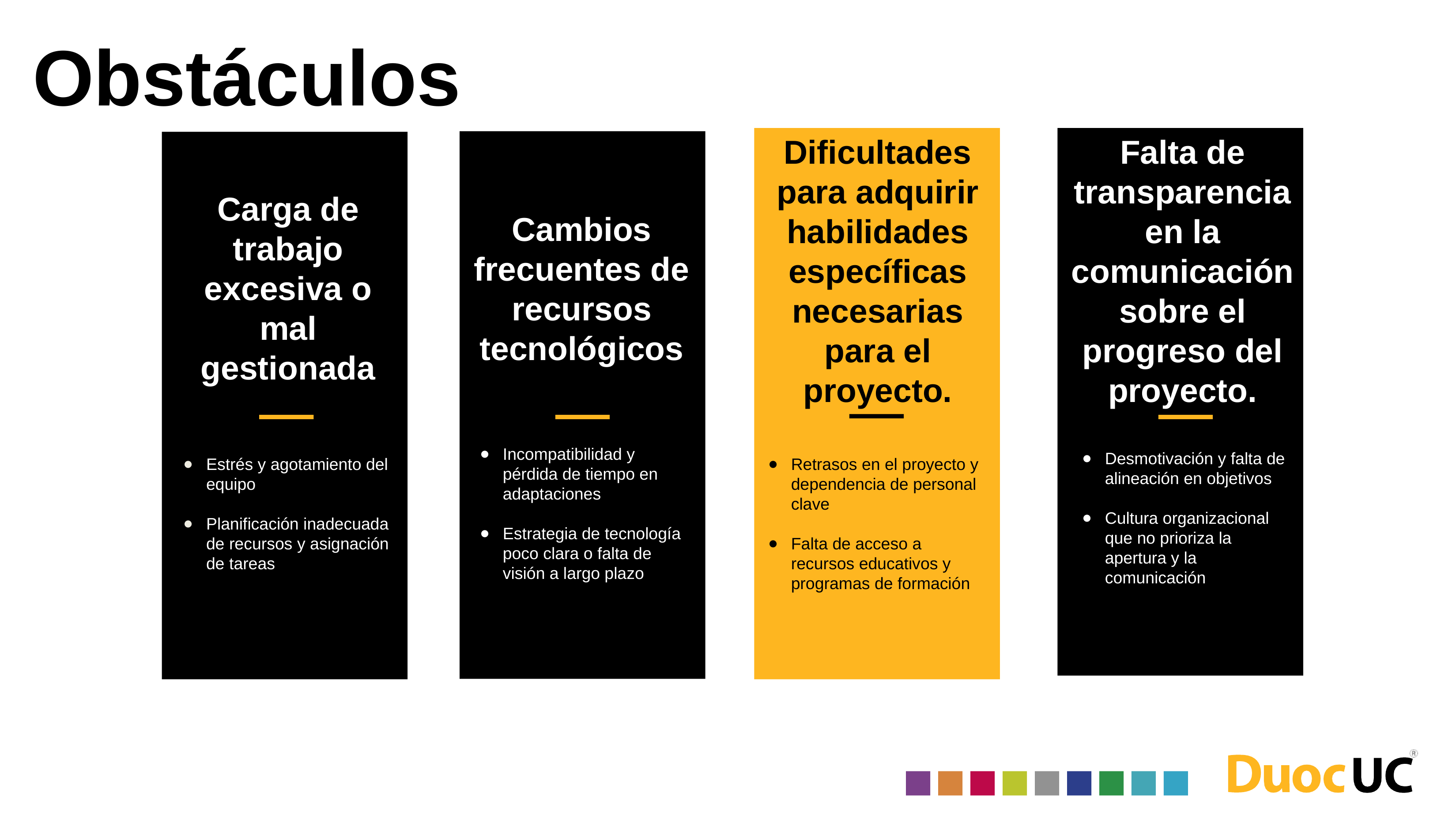

Obstáculos
Dificultades para adquirir habilidades específicas necesarias para el proyecto.
Falta de transparencia en la comunicación sobre el progreso del proyecto.
Carga de trabajo excesiva o mal gestionada
Cambios frecuentes de recursos tecnológicos
Incompatibilidad y pérdida de tiempo en adaptaciones

Estrategia de tecnología poco clara o falta de visión a largo plazo

Desmotivación y falta de alineación en objetivos

Cultura organizacional que no prioriza la apertura y la comunicación

Estrés y agotamiento del equipo

Planificación inadecuada de recursos y asignación de tareas

Retrasos en el proyecto y dependencia de personal clave

Falta de acceso a recursos educativos y programas de formación